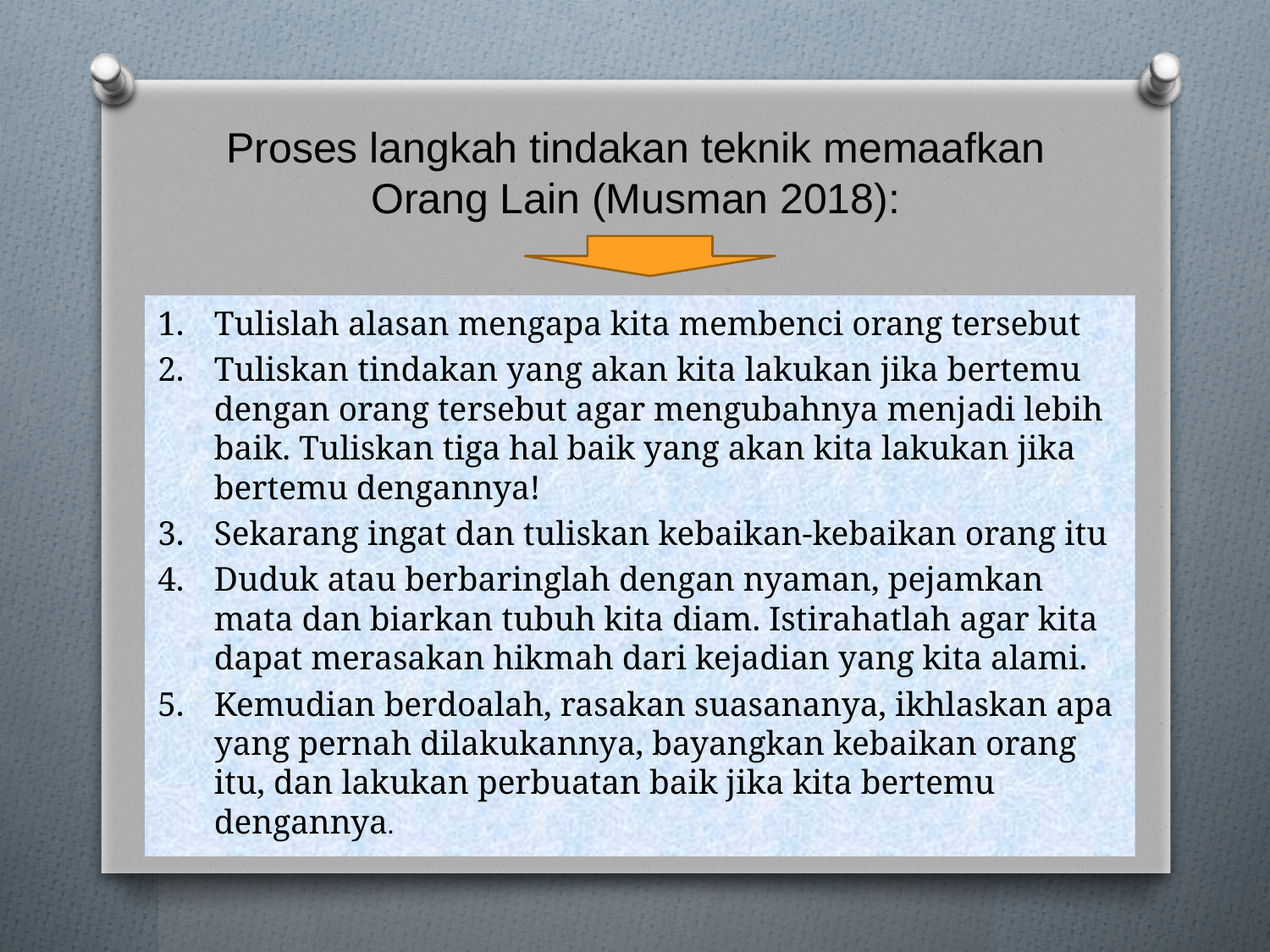

# Proses langkah tindakan teknik memaafkan Orang Lain (Musman 2018):

Tulislah alasan mengapa kita membenci orang tersebut
Tuliskan tindakan yang akan kita lakukan jika bertemu dengan orang tersebut agar mengubahnya menjadi lebih baik. Tuliskan tiga hal baik yang akan kita lakukan jika bertemu dengannya!
Sekarang ingat dan tuliskan kebaikan-kebaikan orang itu
Duduk atau berbaringlah dengan nyaman, pejamkan mata dan biarkan tubuh kita diam. Istirahatlah agar kita dapat merasakan hikmah dari kejadian yang kita alami.
Kemudian berdoalah, rasakan suasananya, ikhlaskan apa yang pernah dilakukannya, bayangkan kebaikan orang itu, dan lakukan perbuatan baik jika kita bertemu dengannya.